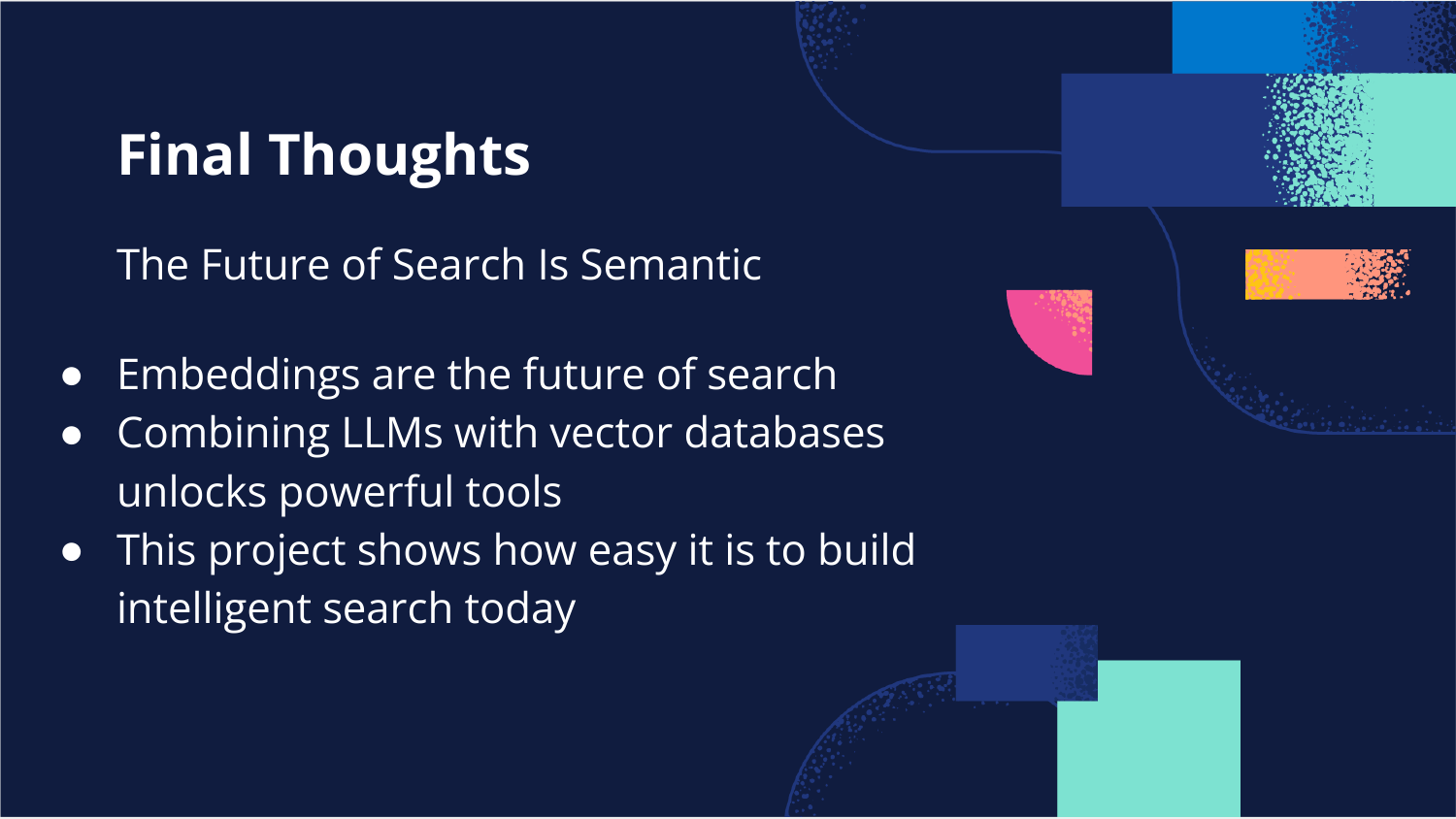

Final Thoughts
The Future of Search Is Semantic
Embeddings are the future of search
Combining LLMs with vector databases unlocks powerful tools
This project shows how easy it is to build intelligent search today